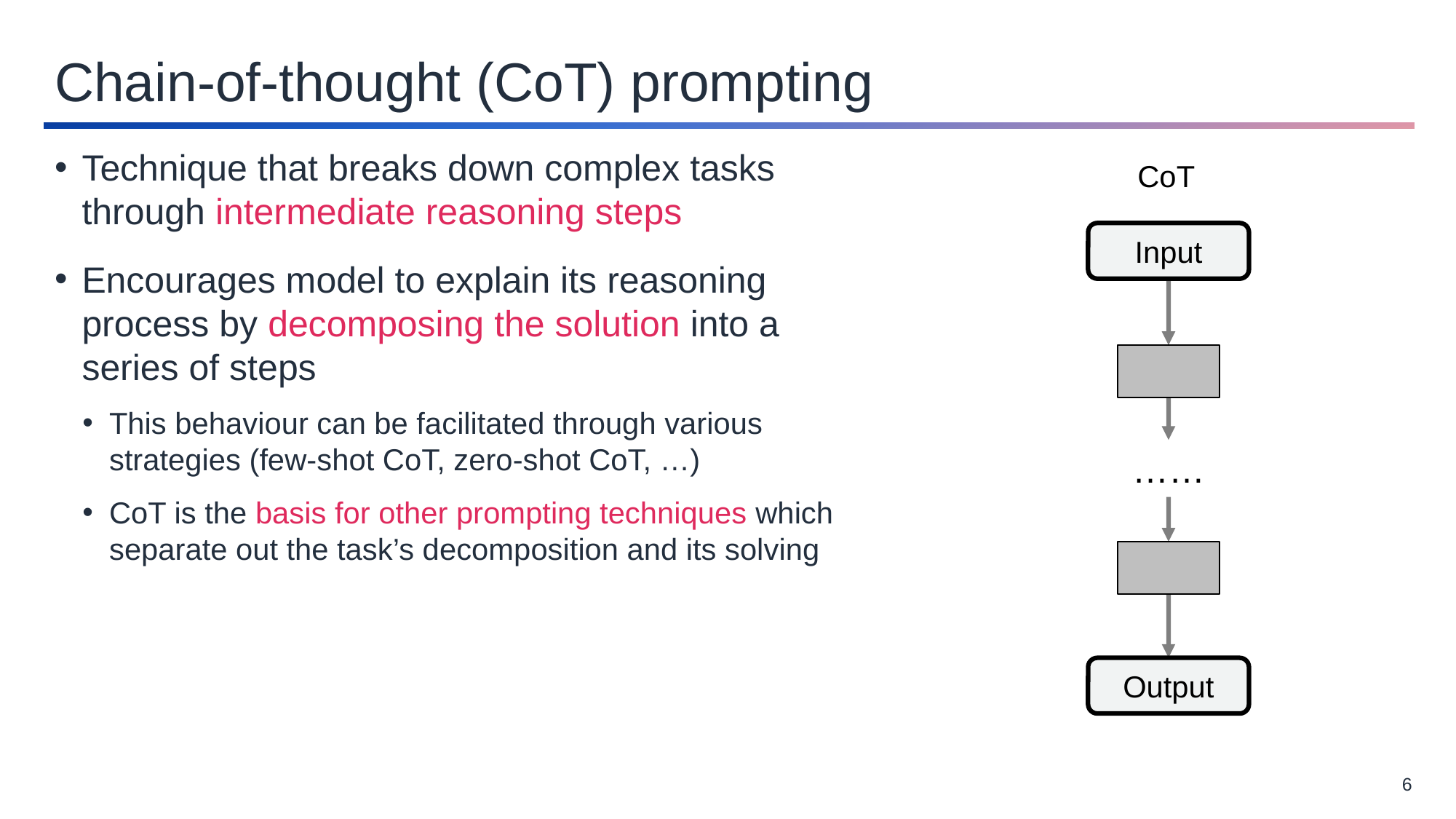

Chain-of-thought (CoT) prompting
Technique that breaks down complex tasks through intermediate reasoning steps
Encourages model to explain its reasoning process by decomposing the solution into a series of steps
This behaviour can be facilitated through various strategies (few-shot CoT, zero-shot CoT, …)
CoT is the basis for other prompting techniques which separate out the task’s decomposition and its solving
CoT
Input
Output

……

6